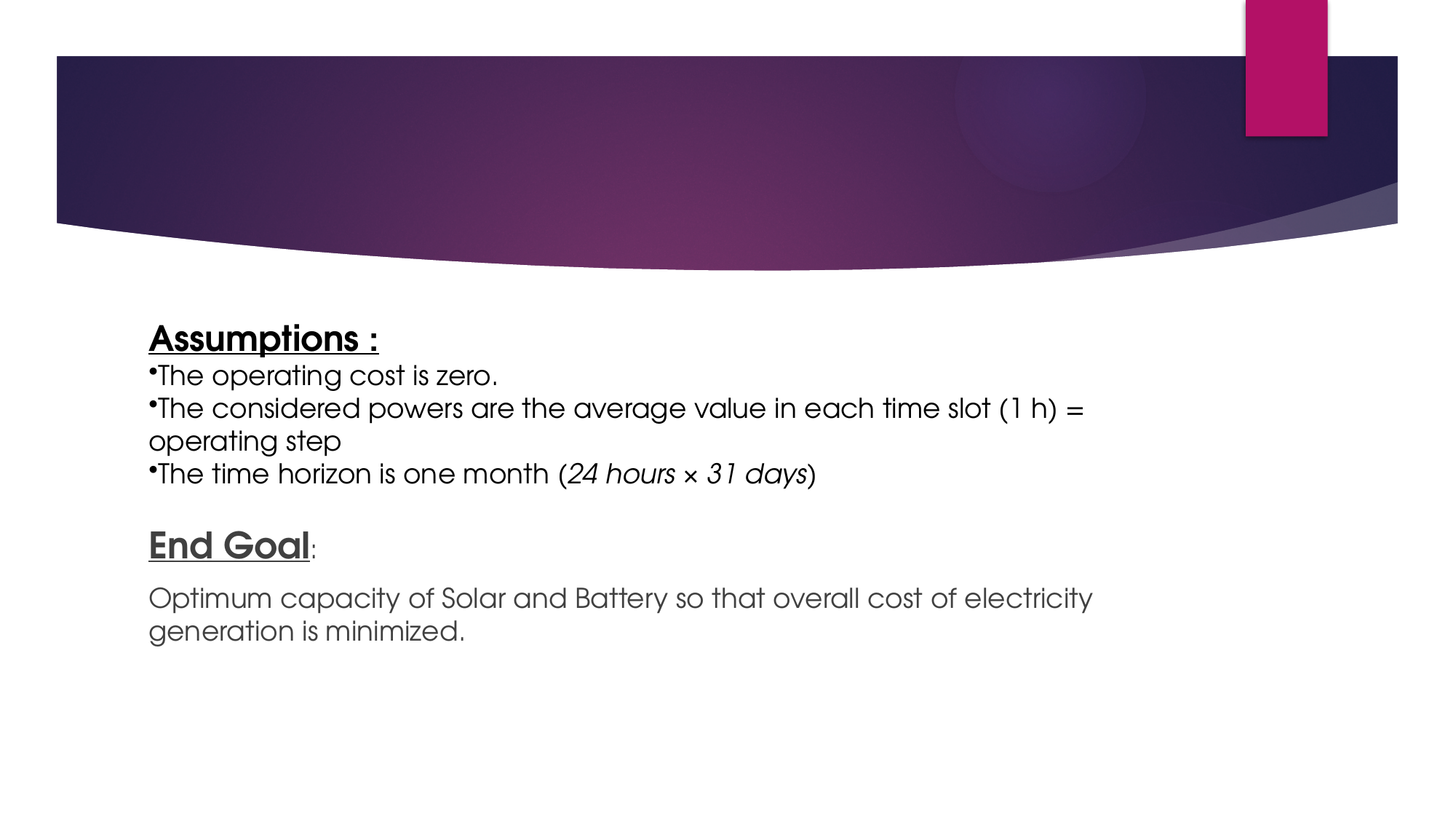

#
Assumptions :
The operating cost is zero.
The considered powers are the average value in each time slot (1 h) = operating step
The time horizon is one month (24 hours × 31 days)

End Goal:
Optimum capacity of Solar and Battery so that overall cost of electricity generation is minimized.